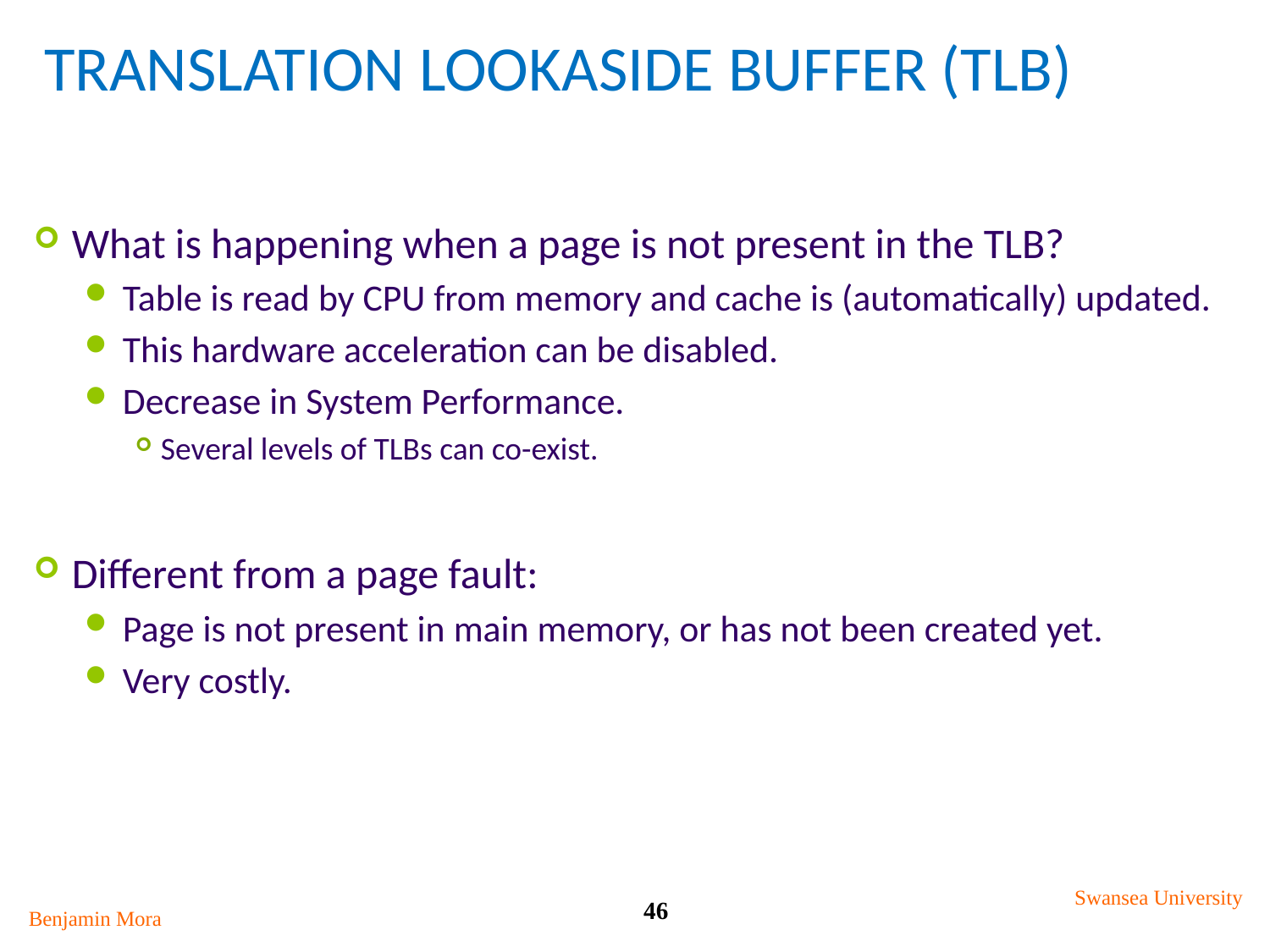

# Translation Lookaside Buffer (TLB)

What is happening when a page is not present in the TLB?
Table is read by CPU from memory and cache is (automatically) updated.
This hardware acceleration can be disabled.
Decrease in System Performance.
Several levels of TLBs can co-exist.

Different from a page fault:
Page is not present in main memory, or has not been created yet.
Very costly.
Swansea University
46
Benjamin Mora